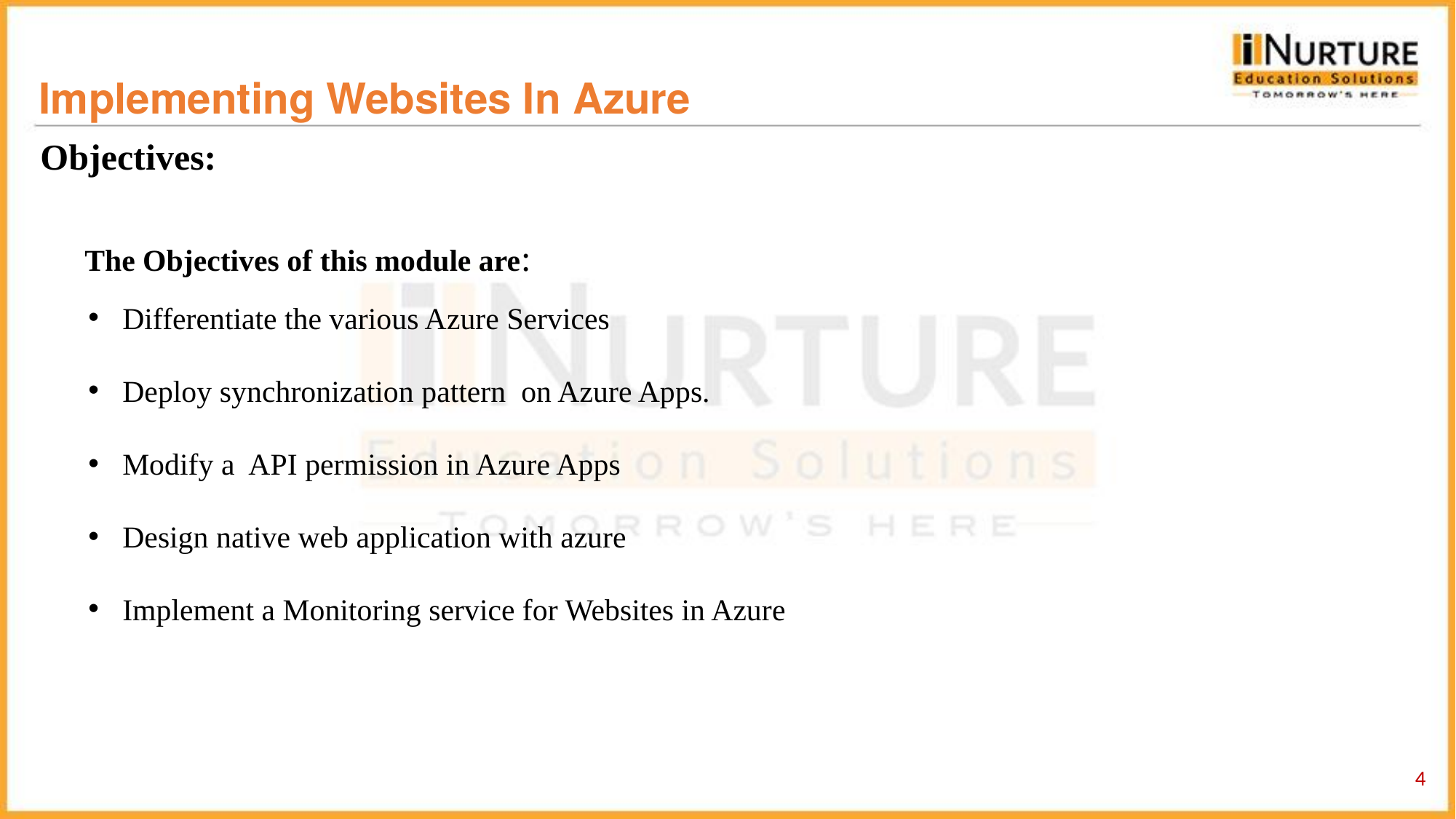

Implementing Websites In Azure
Objectives:

The Objectives of this module are:

Differentiate the various Azure Services
Deploy synchronization pattern  on Azure Apps.
Modify a  API permission in Azure Apps
Design native web application with azure
Implement a Monitoring service for Websites in Azure
4